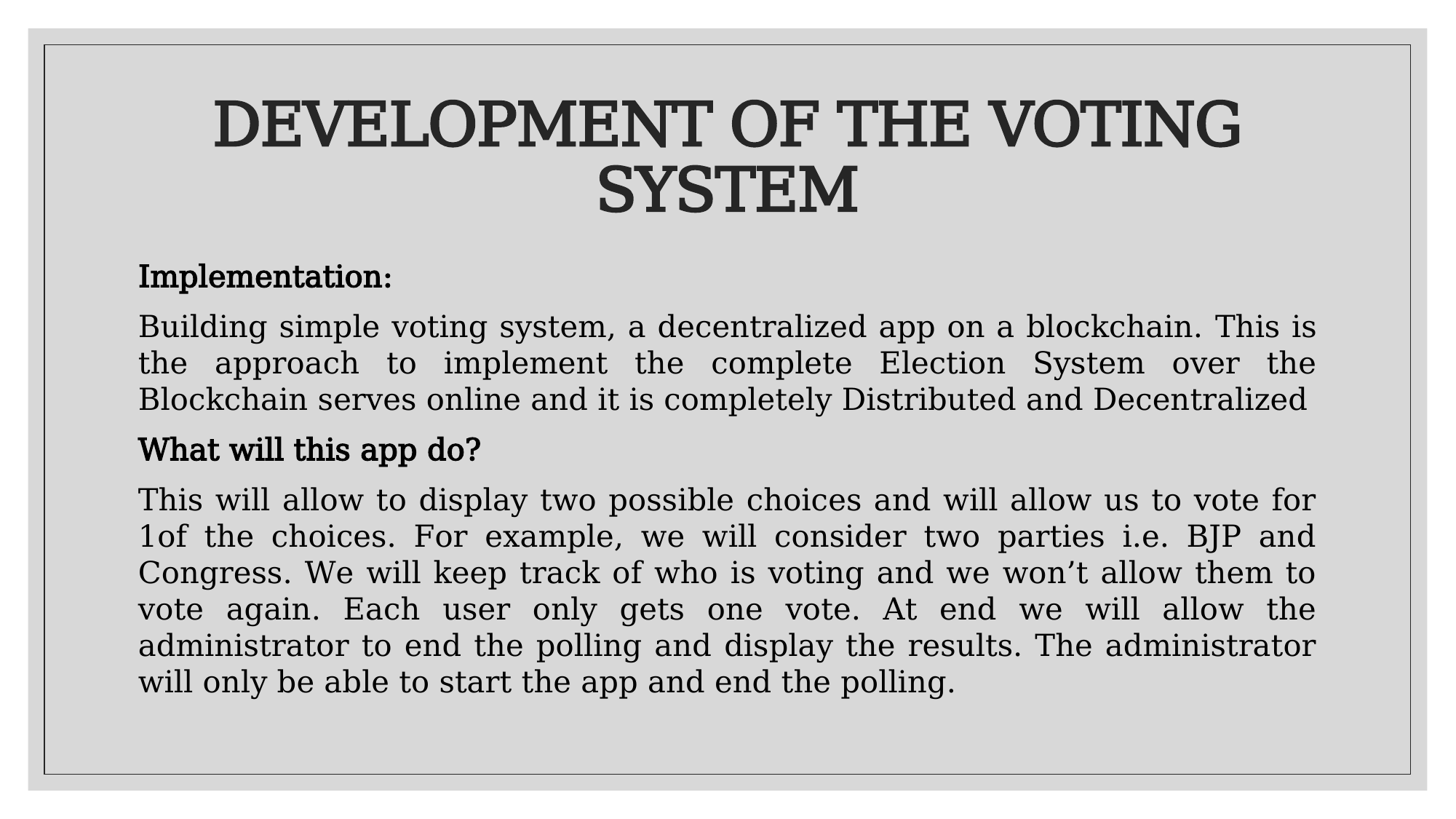

# DEVELOPMENT OF THE VOTING SYSTEM
Implementation:
Building simple voting system, a decentralized app on a blockchain. This is the approach to implement the complete Election System over the Blockchain serves online and it is completely Distributed and Decentralized
What will this app do?
This will allow to display two possible choices and will allow us to vote for 1of the choices. For example, we will consider two parties i.e. BJP and Congress. We will keep track of who is voting and we won’t allow them to vote again. Each user only gets one vote. At end we will allow the administrator to end the polling and display the results. The administrator will only be able to start the app and end the polling.